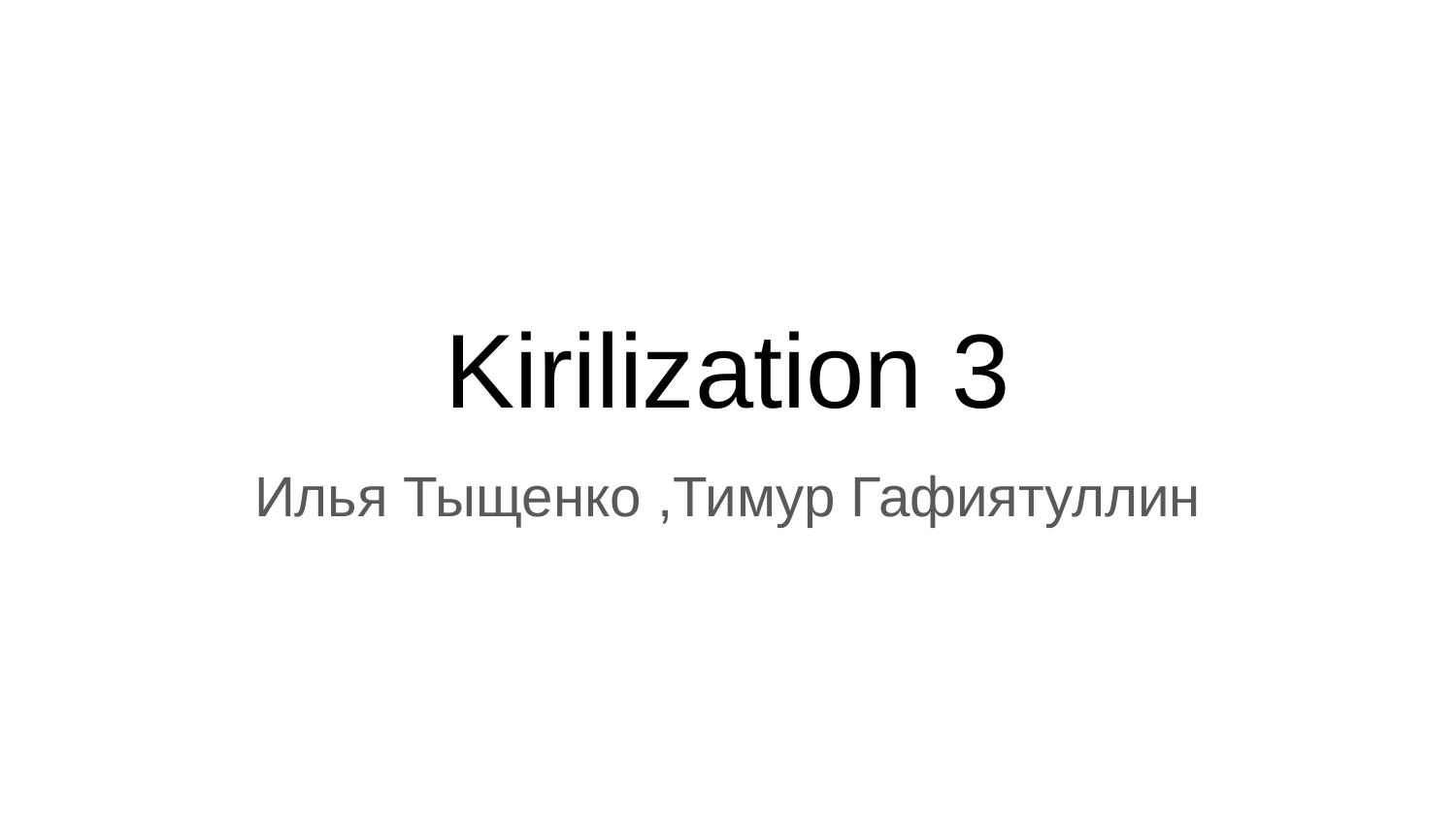

# Kirilization 3
Илья Тыщенко ,Тимур Гафиятуллин